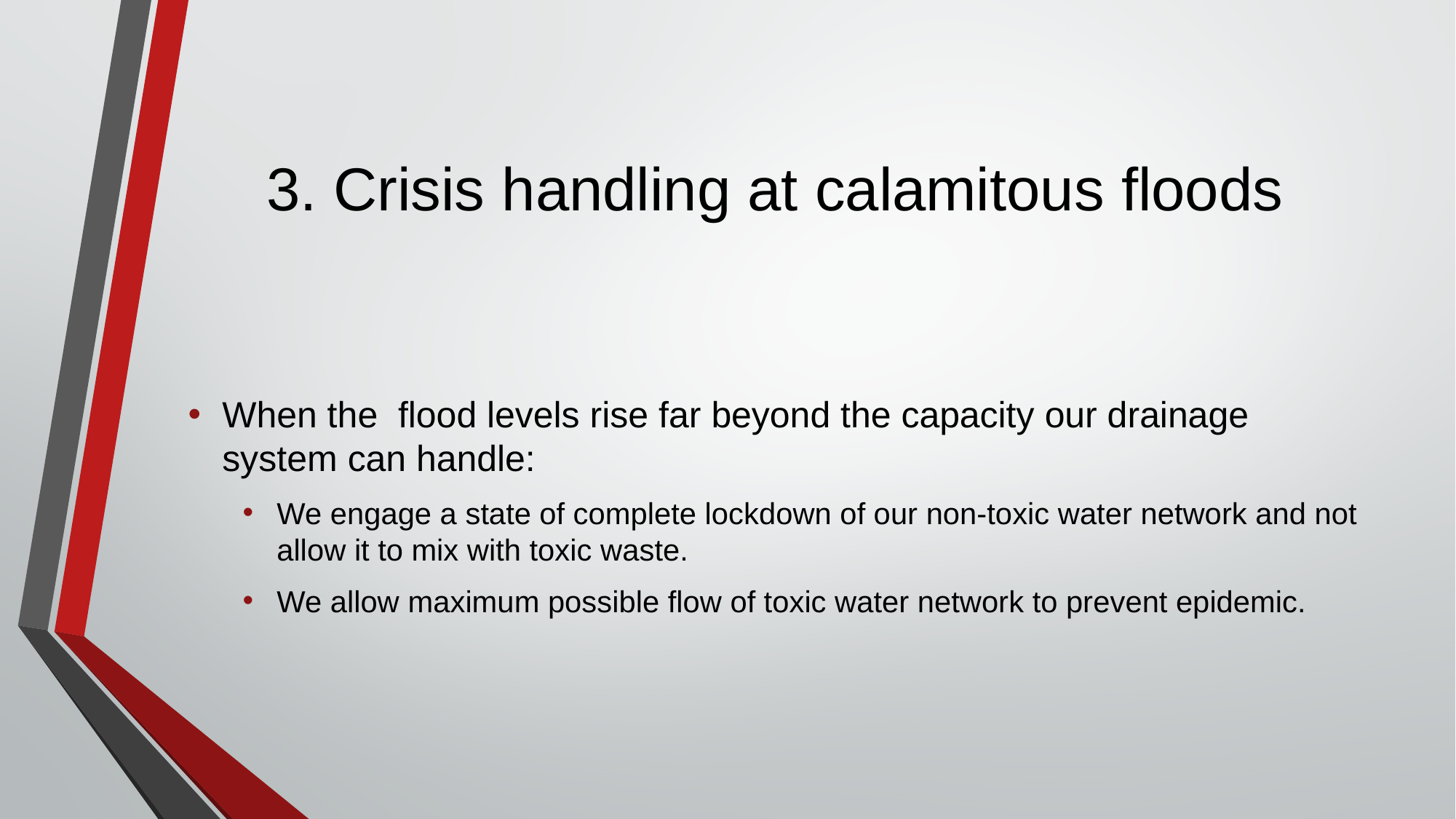

# 3. Crisis handling at calamitous floods
When the  flood levels rise far beyond the capacity our drainage system can handle:
We engage a state of complete lockdown of our non-toxic water network and not allow it to mix with toxic waste.
We allow maximum possible flow of toxic water network to prevent epidemic.